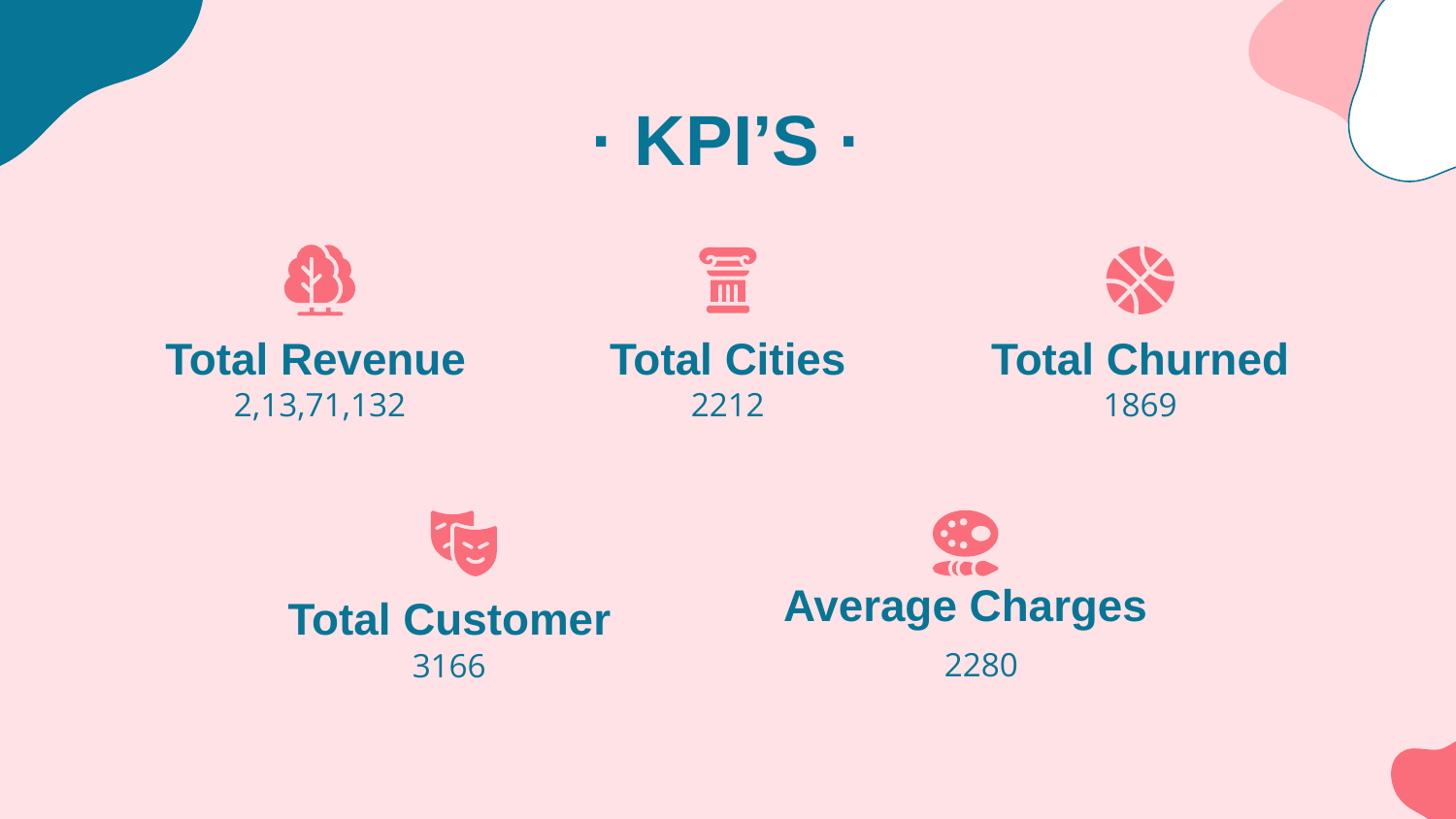

· KPI’S ·

# Total Revenue
Total Cities
Total Churned
 2,13,71,132
2212
1869

Average Charges
Total Customer
2280
3166